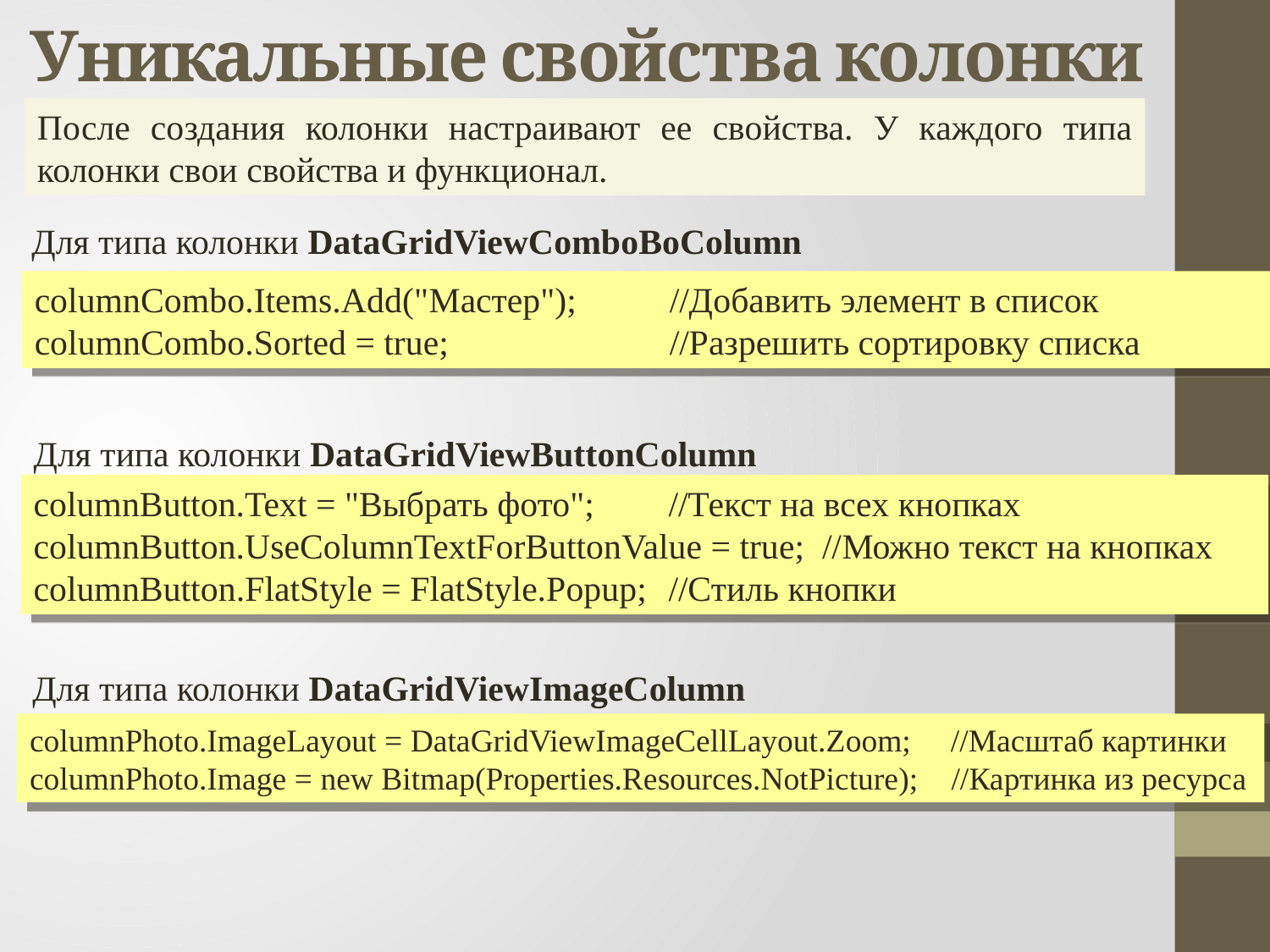

# Уникальные свойства колонки
После создания колонки настраивают ее свойства. У каждого типа колонки свои свойства и функционал.
 Для типа колонки DataGridViewComboBoColumn
columnCombo.Items.Add("Мастер");	//Добавить элемент в список
columnCombo.Sorted = true;		//Разрешить сортировку списка
 Для типа колонки DataGridViewButtonColumn
columnButton.Text = "Выбрать фото";  	//Текст на всех кнопках columnButton.UseColumnTextForButtonValue = true;  //Можно текст на кнопках
columnButton.FlatStyle = FlatStyle.Popup;	//Стиль кнопки
 Для типа колонки DataGridViewImageColumn
columnPhoto.ImageLayout = DataGridViewImageCellLayout.Zoom;	    //Масштаб картинки
columnPhoto.Image = new Bitmap(Properties.Resources.NotPicture);    //Картинка из ресурса